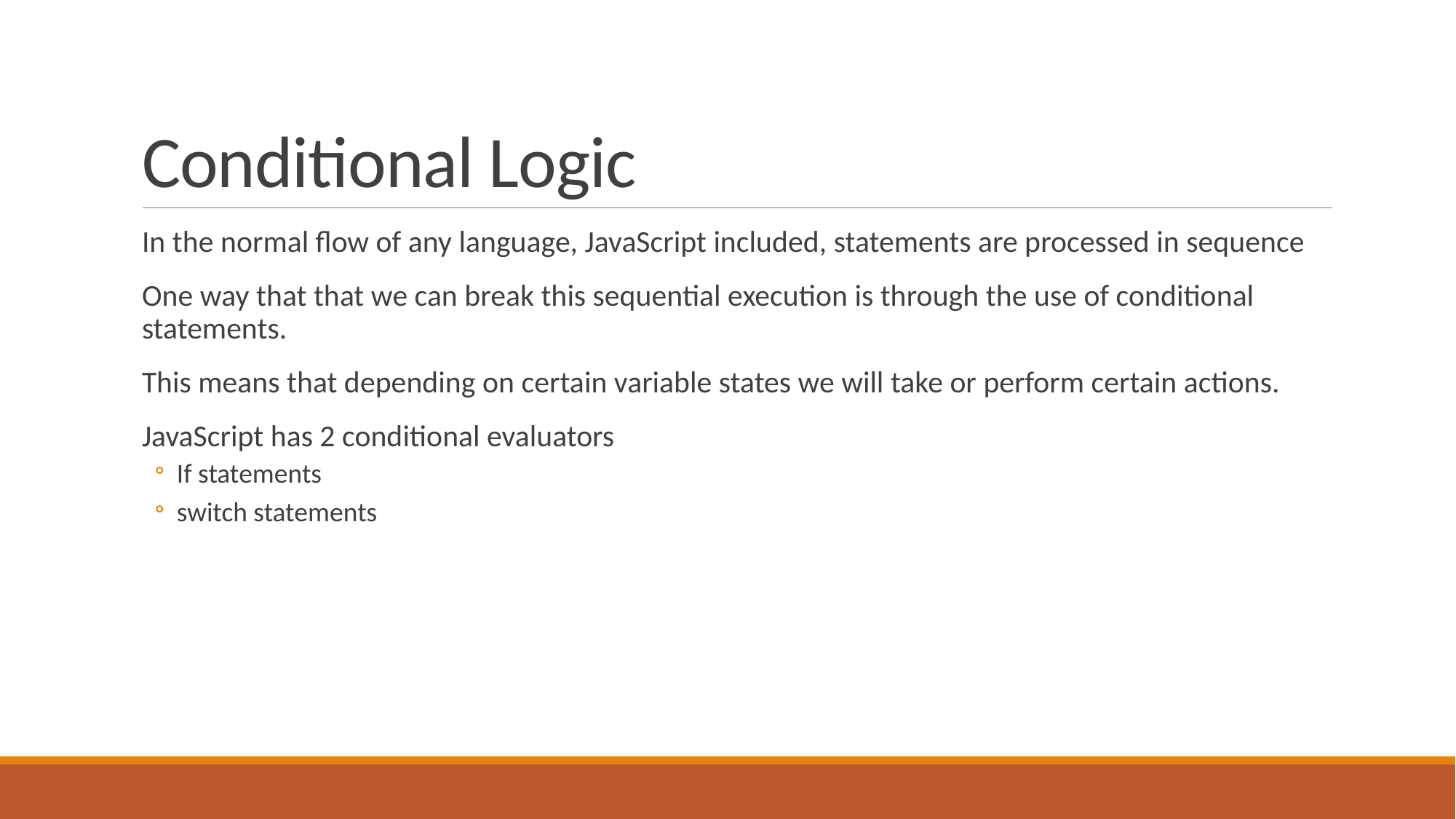

# Conditional Logic
In the normal flow of any language, JavaScript included, statements are processed in sequence
One way that that we can break this sequential execution is through the use of conditional statements.
This means that depending on certain variable states we will take or perform certain actions.
JavaScript has 2 conditional evaluators
If statements
switch statements